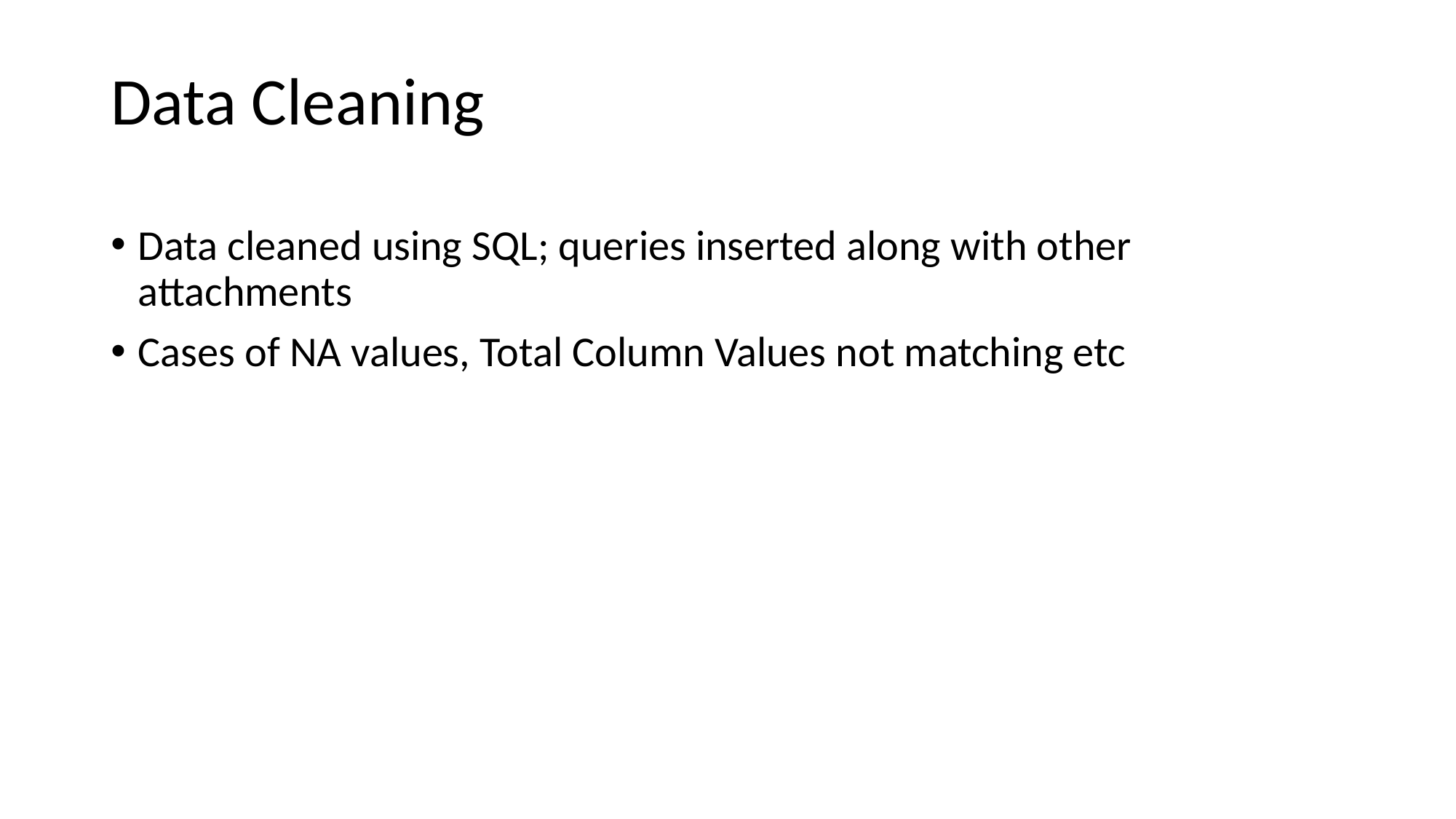

# Data Cleaning
Data cleaned using SQL; queries inserted along with other attachments
Cases of NA values, Total Column Values not matching etc